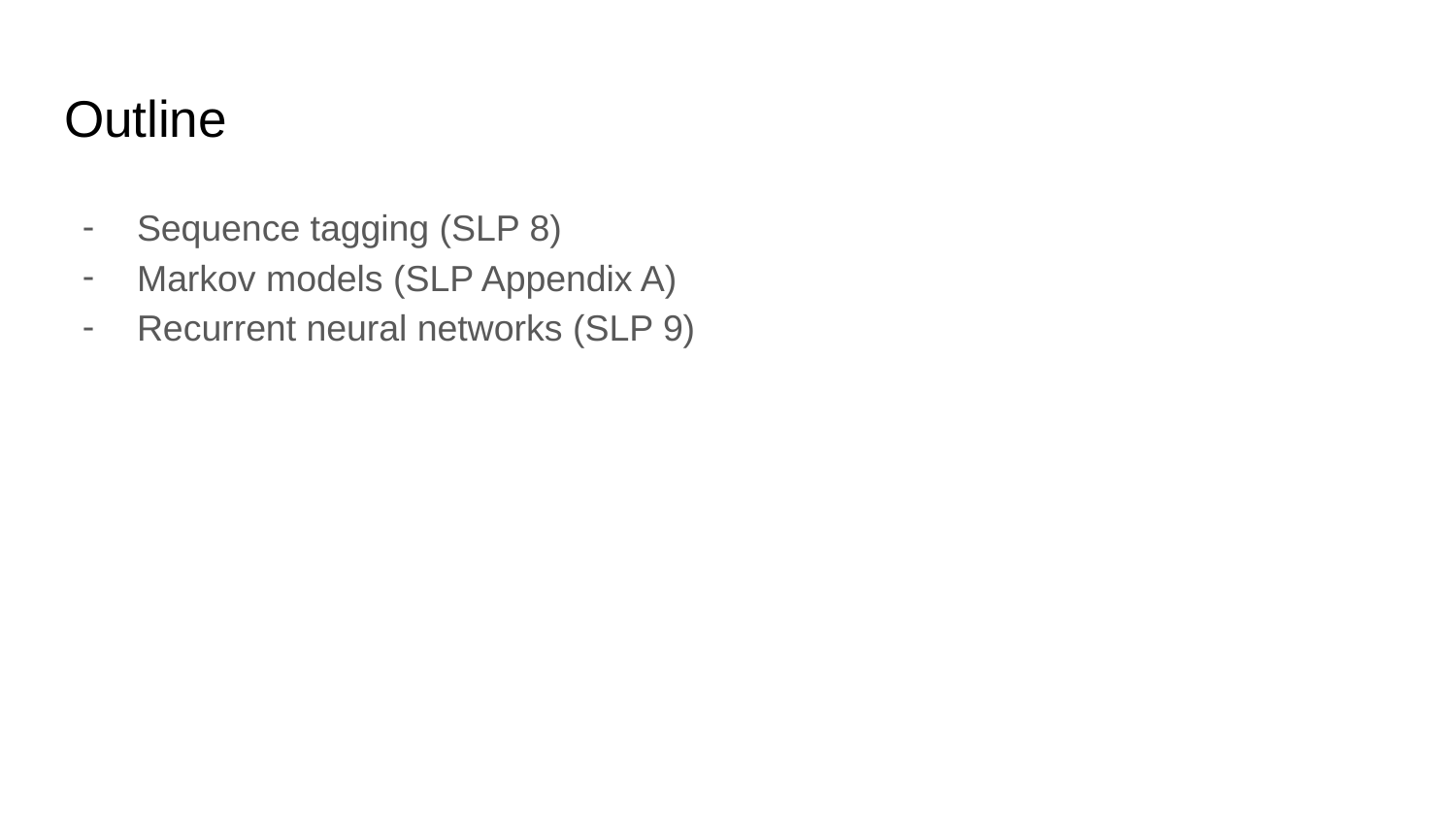

# Outline
Sequence tagging (SLP 8)
Markov models (SLP Appendix A)
Recurrent neural networks (SLP 9)